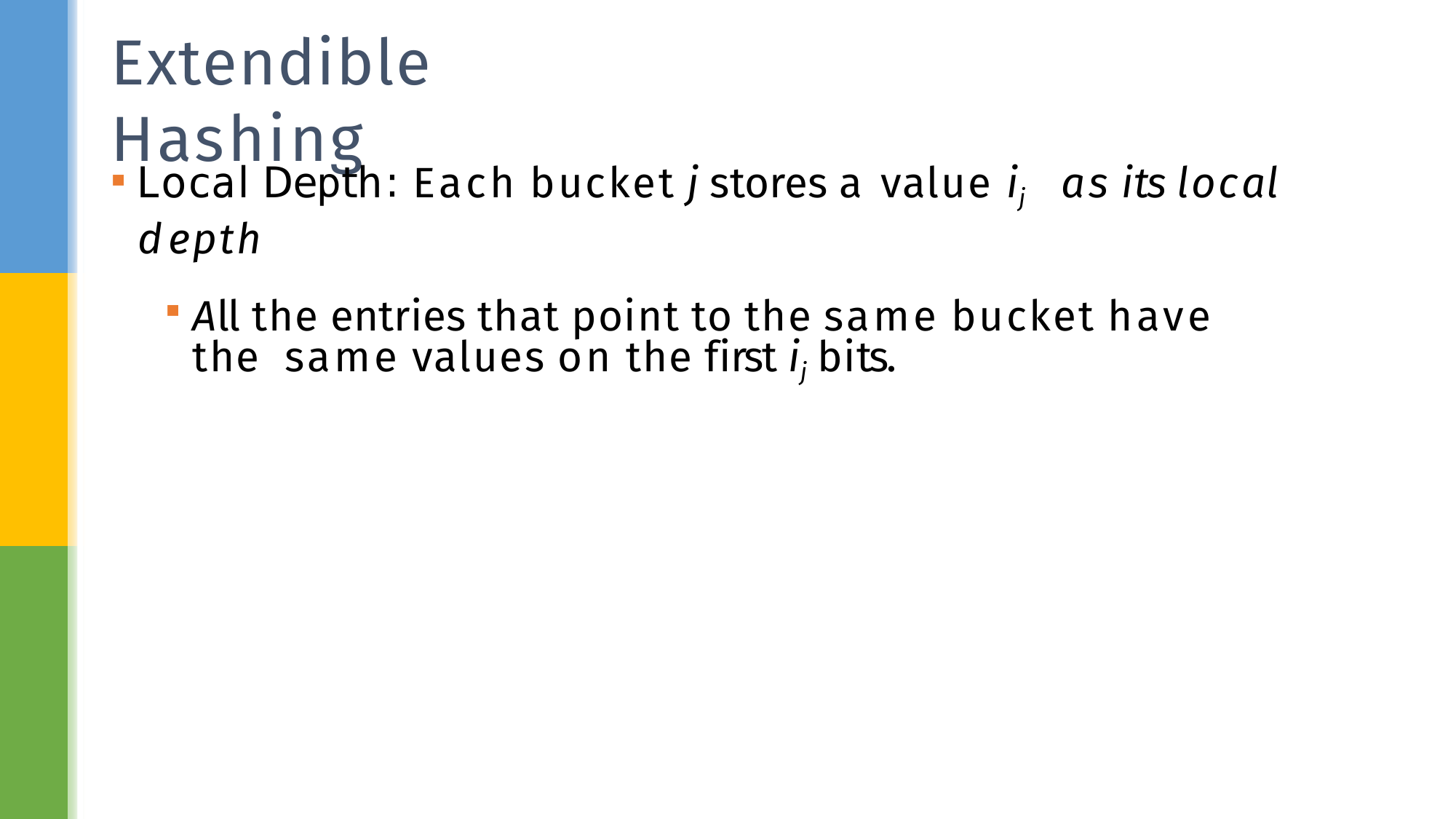

# Extendible Hashing
Local Depth: Each bucket j stores a value ij	as its local depth
All the entries that point to the same bucket have the  same values on the first ij bits.